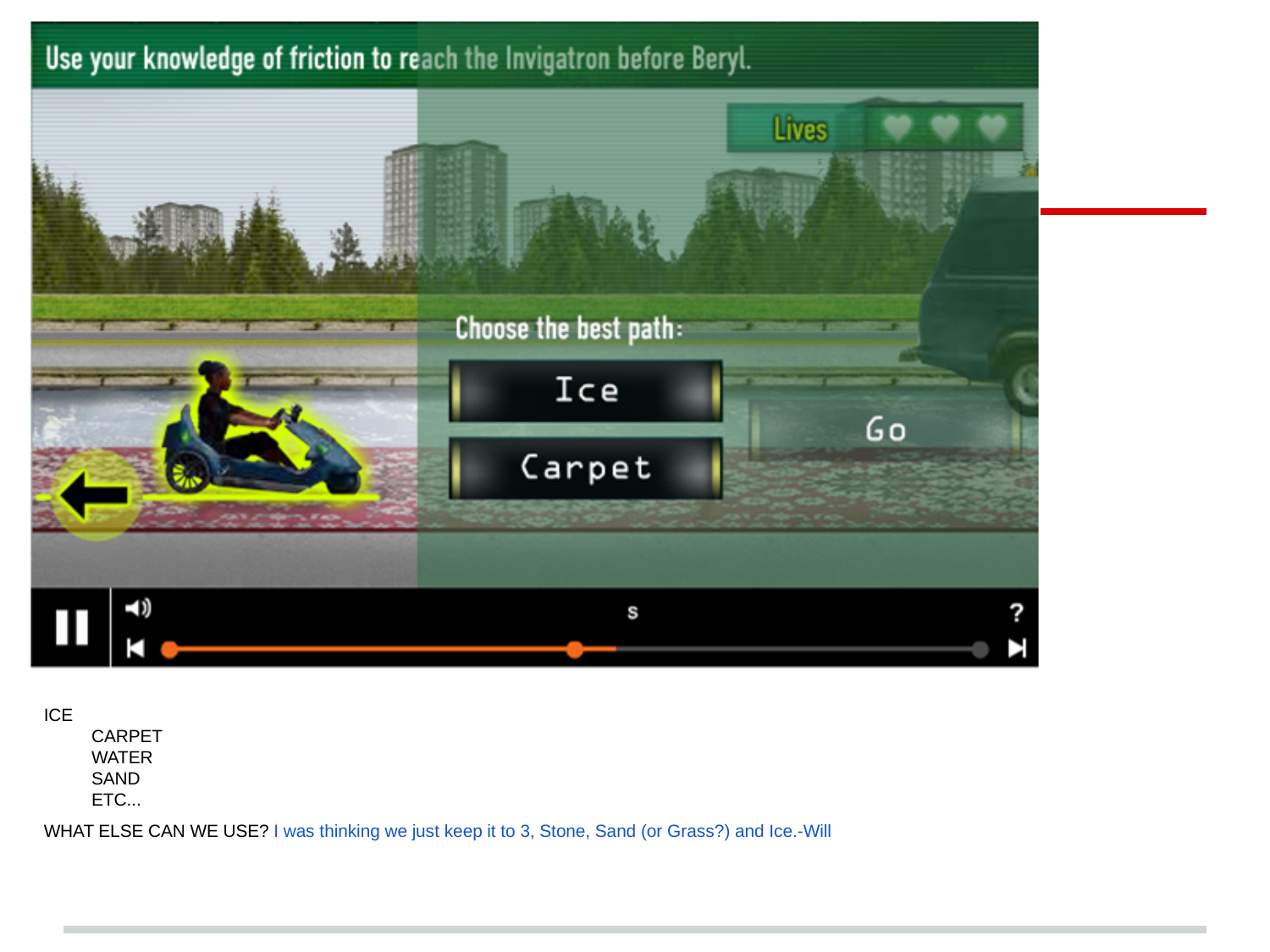

ICE
CARPET
WATER
SAND
ETC...
WHAT ELSE CAN WE USE? I was thinking we just keep it to 3, Stone, Sand (or Grass?) and Ice.-Will